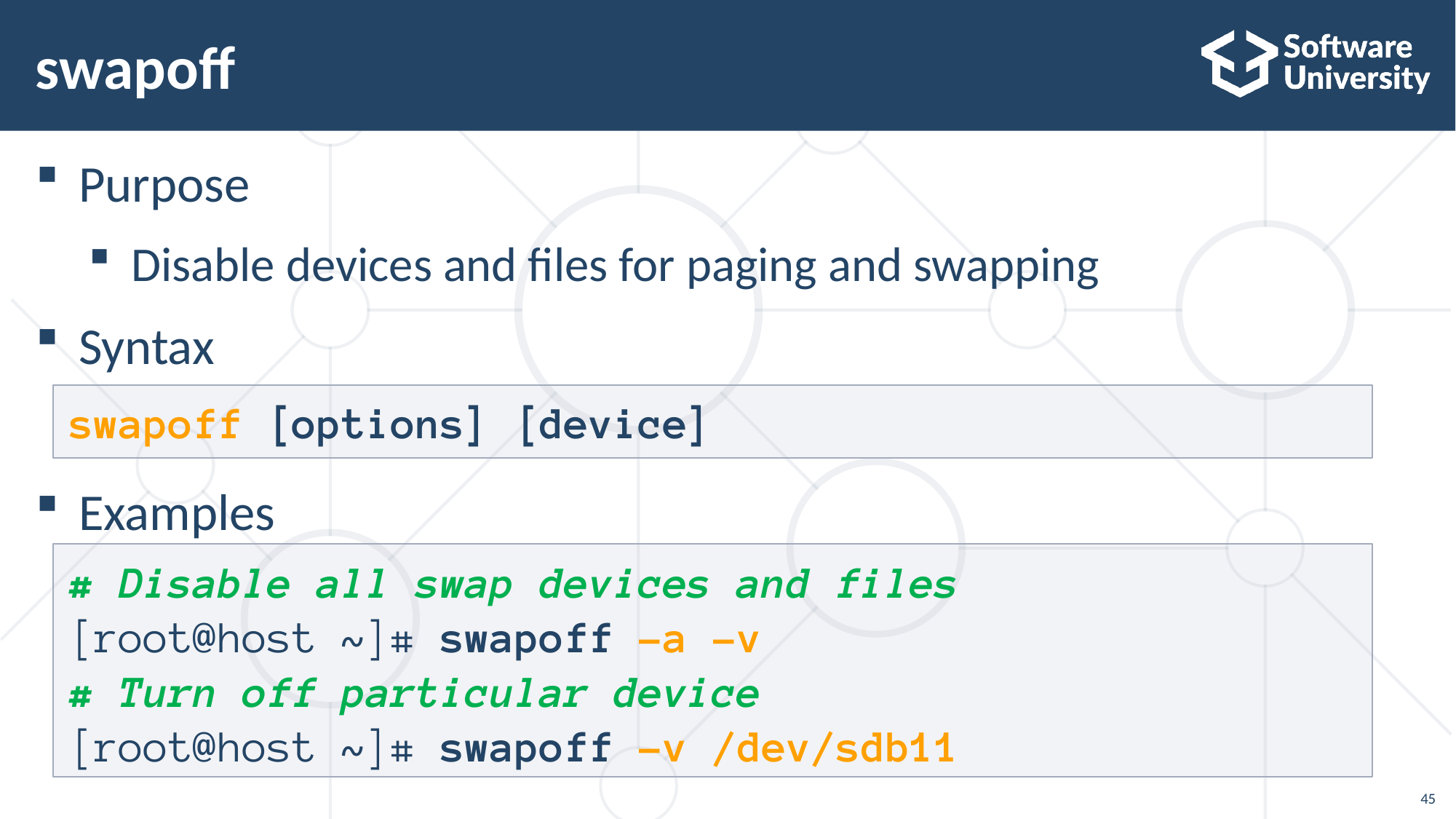

# swapoff
Purpose
Disable devices and files for paging and swapping
Syntax

Examples

swapoff [options] [device]
# Disable all swap devices and files
[root@host ~]# swapoff -a -v
# Turn off particular device
[root@host ~]# swapoff -v /dev/sdb11
45